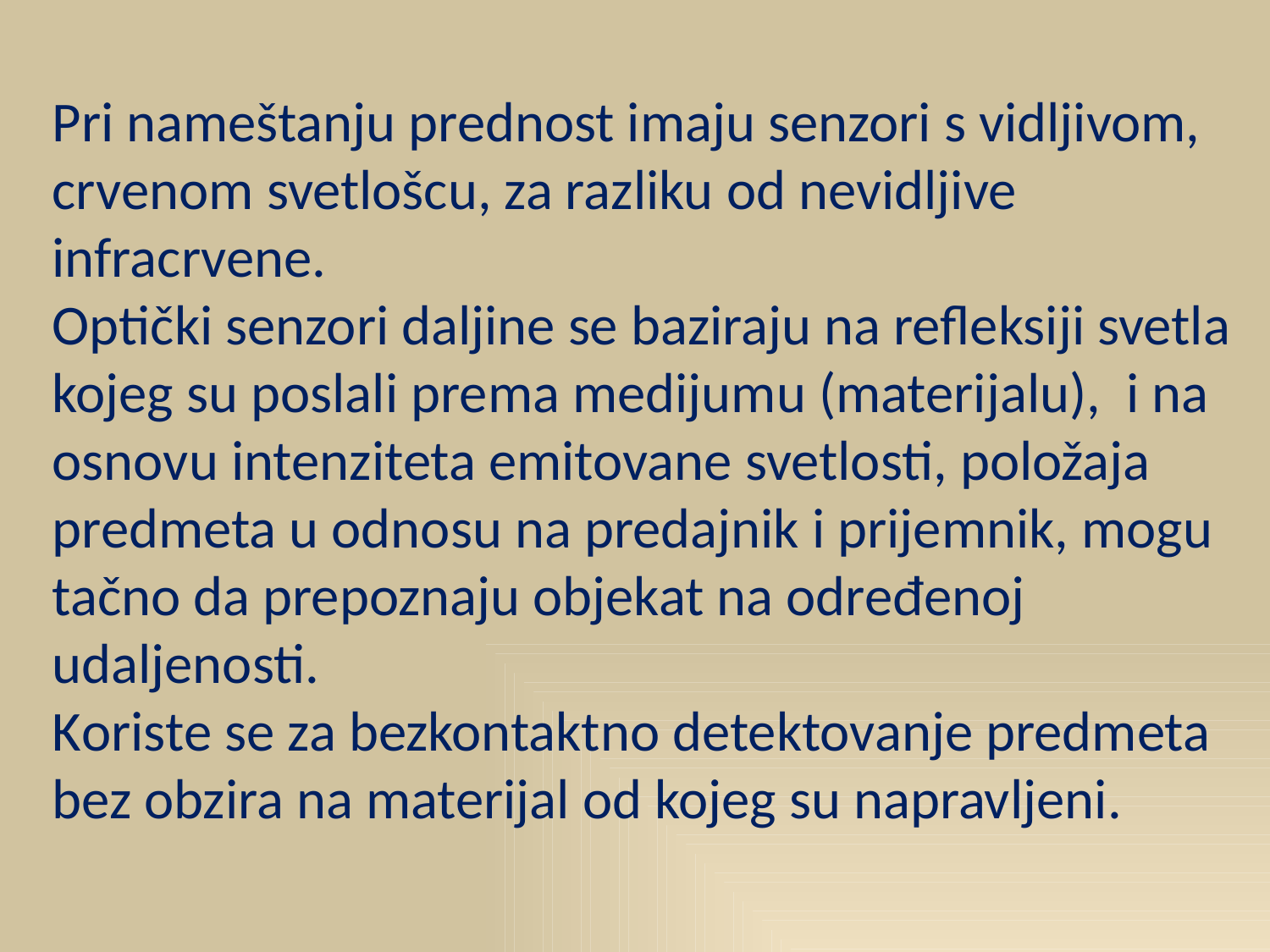

Pri nameštanju prednost imaju senzori s vidljivom, crvenom svetlošcu, za razliku od nevidljive infracrvene.
Optički senzori daljine se baziraju na refleksiji svetla kojeg su poslali prema medijumu (materijalu),  i na osnovu intenziteta emitovane svetlosti, položaja predmeta u odnosu na predajnik i prijemnik, mogu tačno da prepoznaju objekat na određenoj udaljenosti.
Koriste se za bezkontaktno detektovanje predmeta bez obzira na materijal od kojeg su napravljeni.